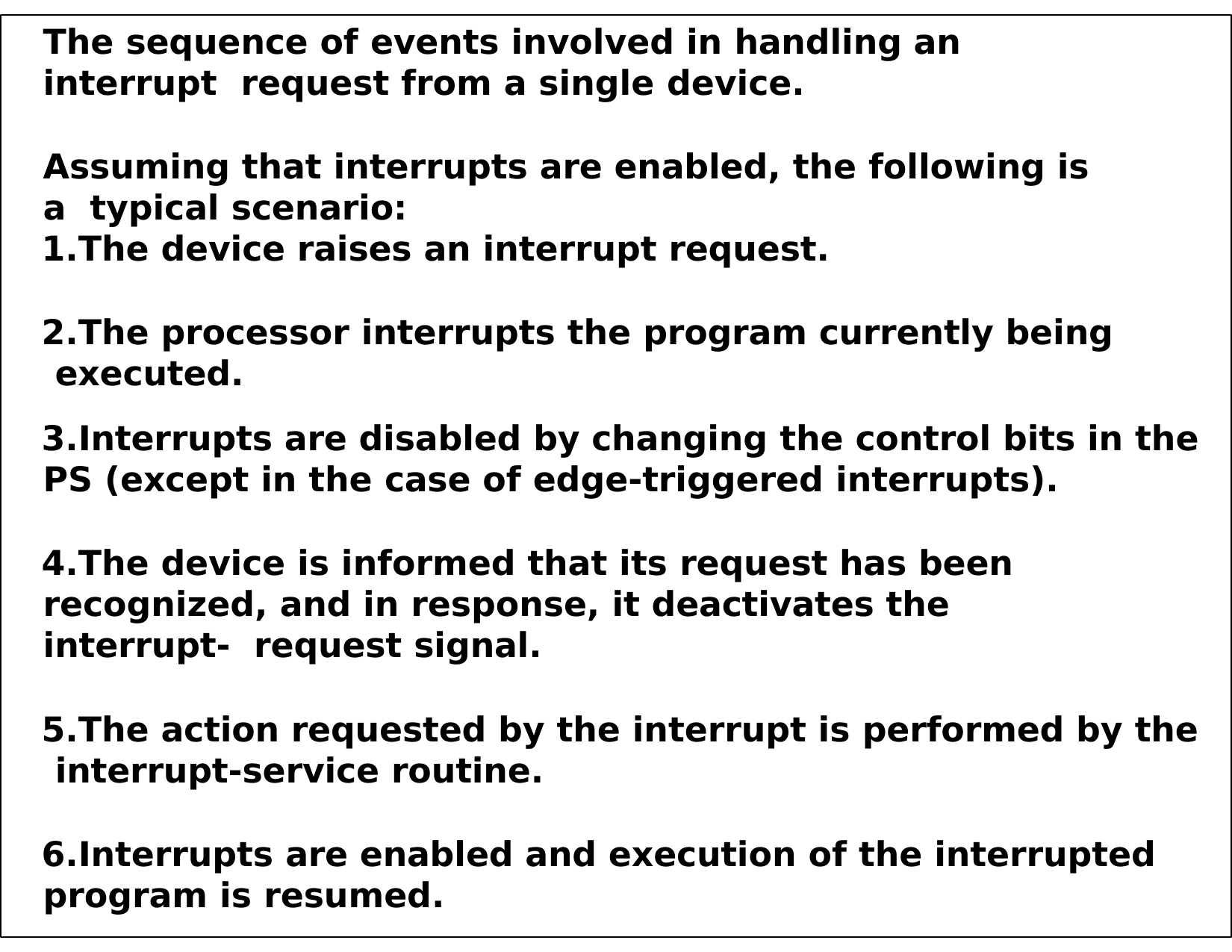

The sequence of events involved in handling an interrupt  request from a single device.

Assuming that interrupts are enabled, the following is a  typical scenario:
The device raises an interrupt request.

The processor interrupts the program currently being  executed.
Interrupts are disabled by changing the control bits in the  PS (except in the case of edge-triggered interrupts).

The device is informed that its request has been  recognized, and in response, it deactivates the interrupt-  request signal.

The action requested by the interrupt is performed by the  interrupt-service routine.

Interrupts are enabled and execution of the interrupted  program is resumed.